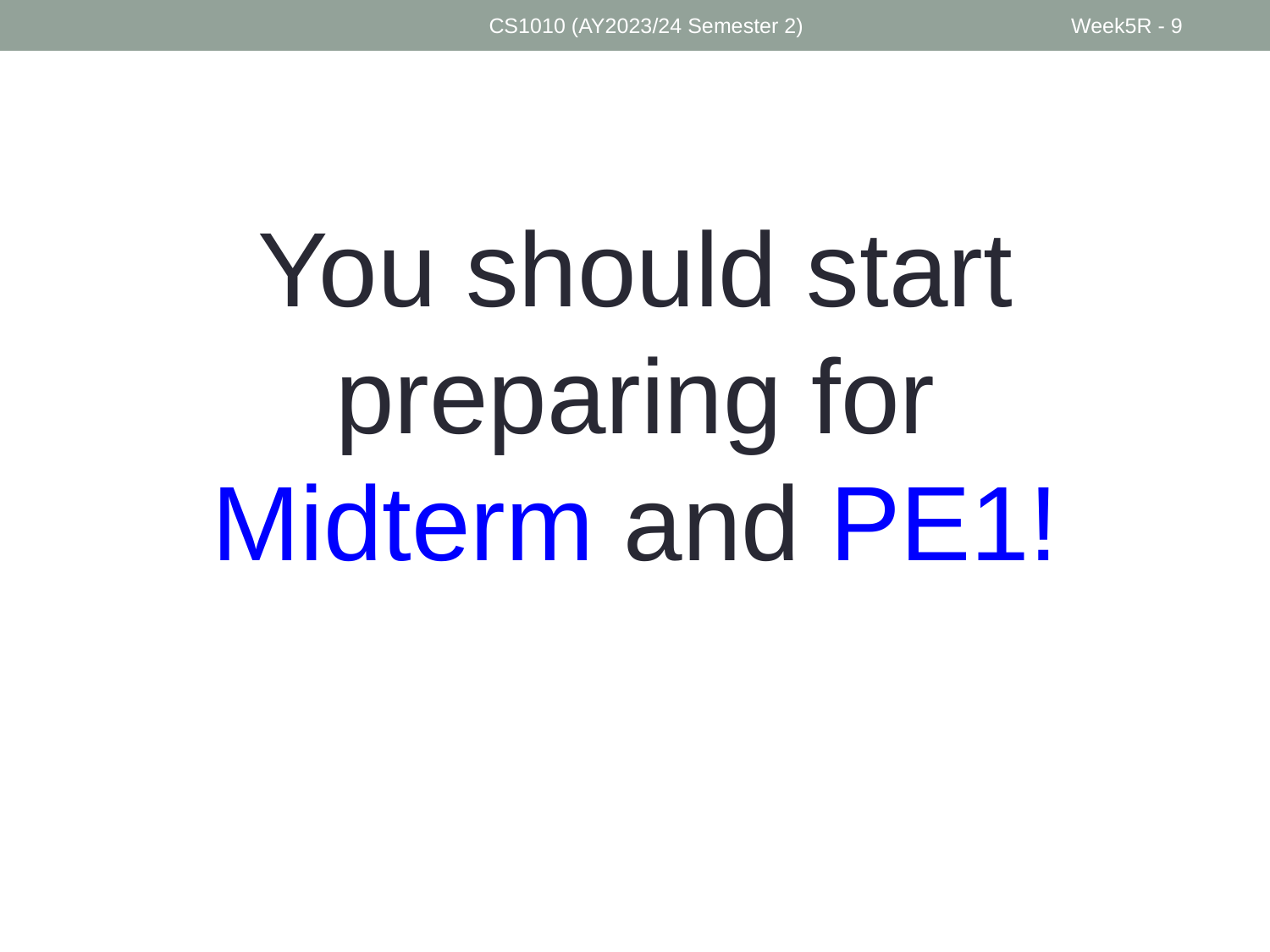

CS1010 (AY2023/24 Semester 2)
Week5R - 9
You should start preparing for Midterm and PE1!